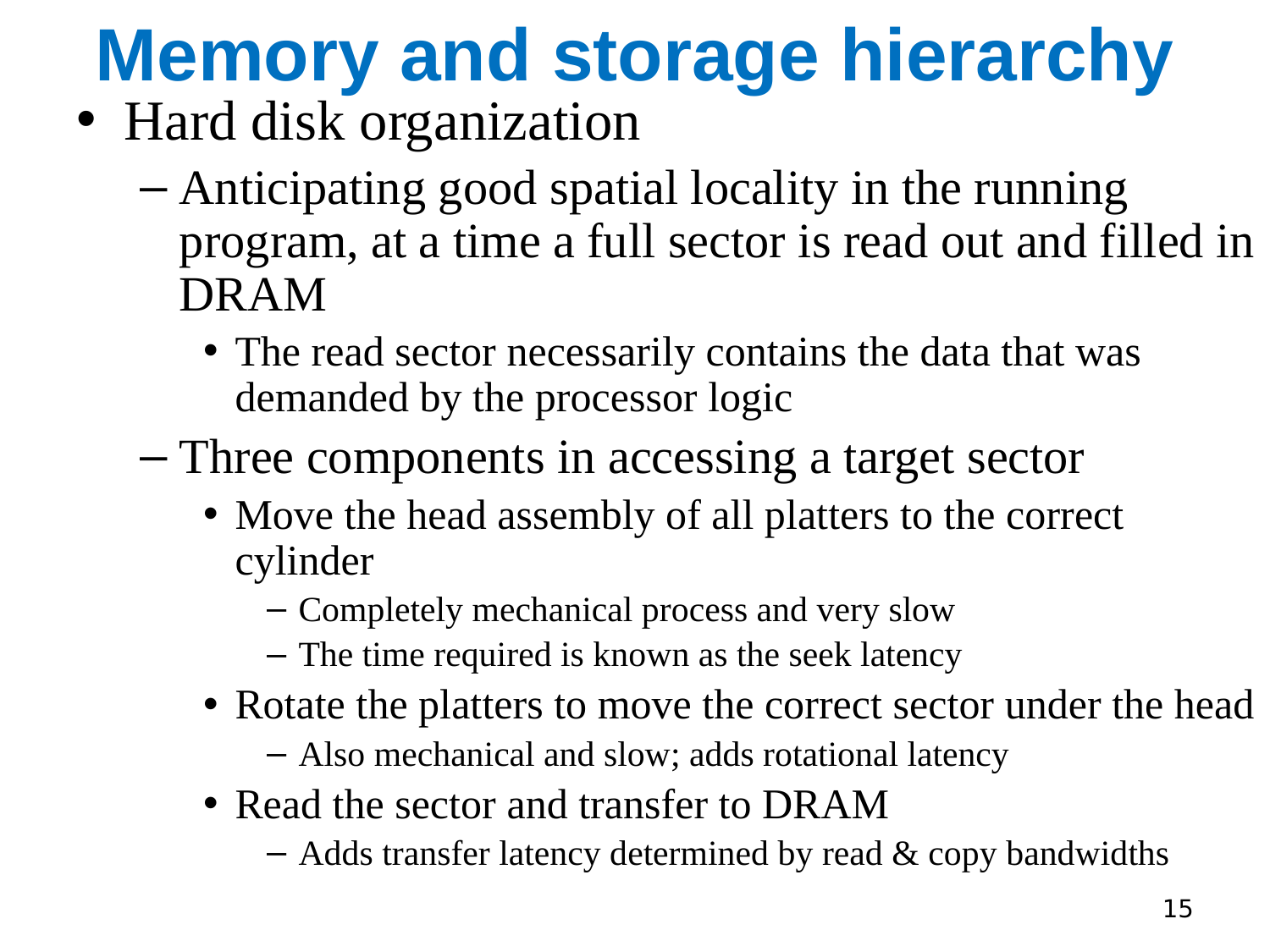

# Memory and storage hierarchy
Hard disk organization
Anticipating good spatial locality in the running program, at a time a full sector is read out and filled in DRAM
The read sector necessarily contains the data that was demanded by the processor logic
Three components in accessing a target sector
Move the head assembly of all platters to the correct cylinder
Completely mechanical process and very slow
The time required is known as the seek latency
Rotate the platters to move the correct sector under the head
Also mechanical and slow; adds rotational latency
Read the sector and transfer to DRAM
Adds transfer latency determined by read & copy bandwidths

15